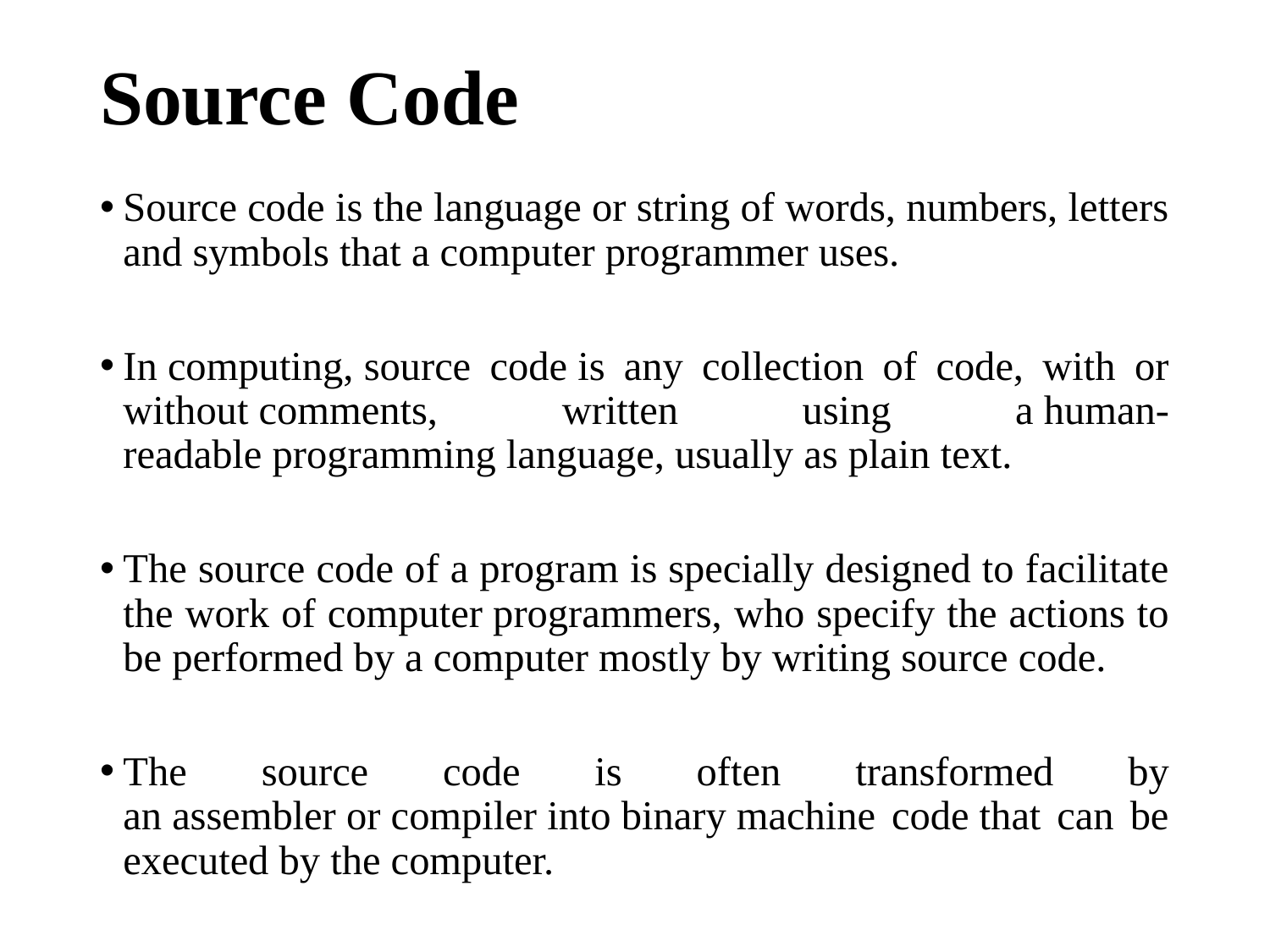

# Source Code
Source code is the language or string of words, numbers, letters and symbols that a computer programmer uses.

In computing, source code is any collection of code, with or without comments, written using a human-readable programming language, usually as plain text.

The source code of a program is specially designed to facilitate the work of computer programmers, who specify the actions to be performed by a computer mostly by writing source code.

The source code is often transformed by an assembler or compiler into binary machine code that can be executed by the computer.